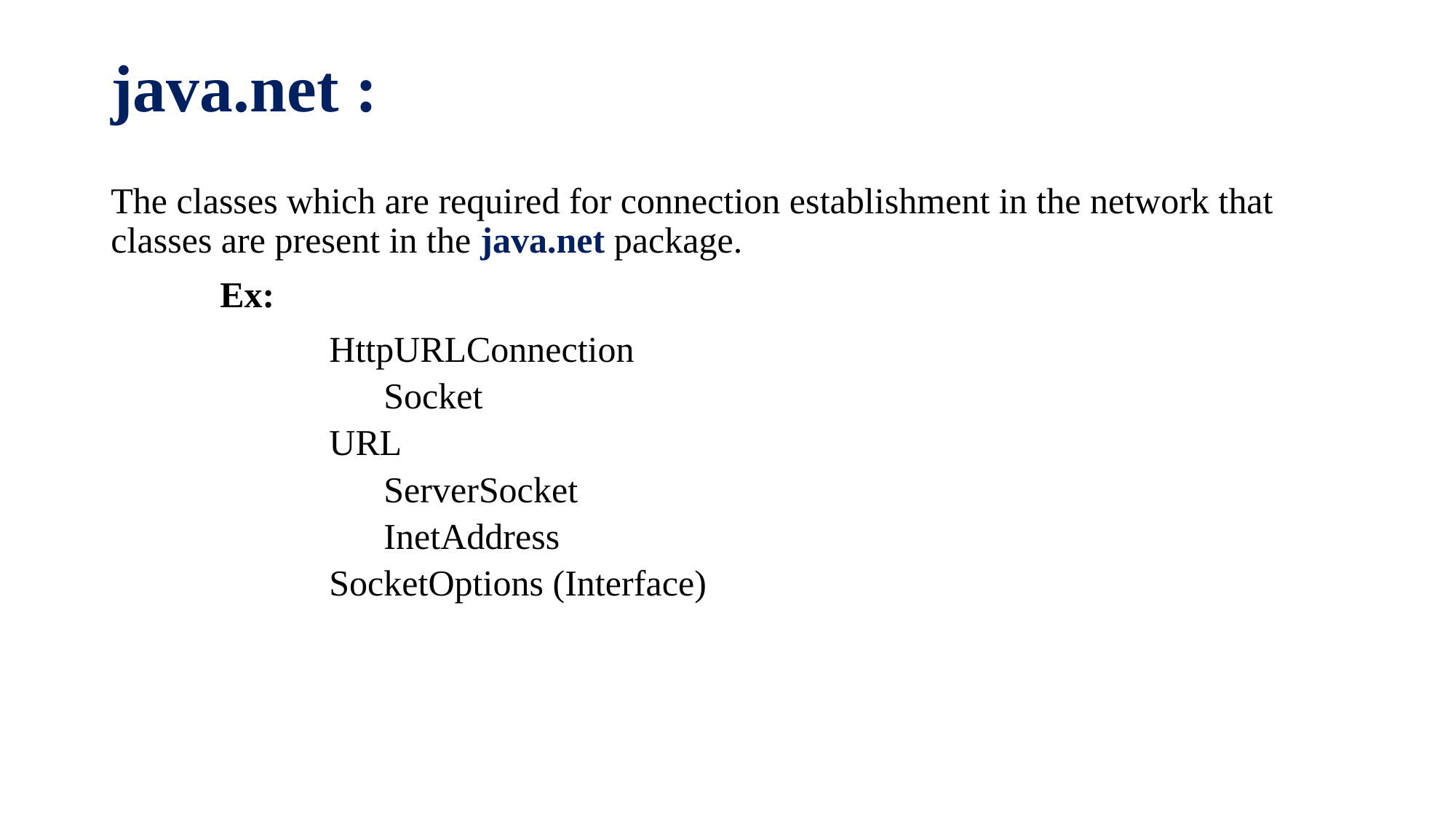

# java.net :
The classes which are required for connection establishment in the network that classes are present in the java.net package.
	Ex:
		HttpURLConnection
		Socket
                  URL
		ServerSocket
		InetAddress
                  SocketOptions (Interface)